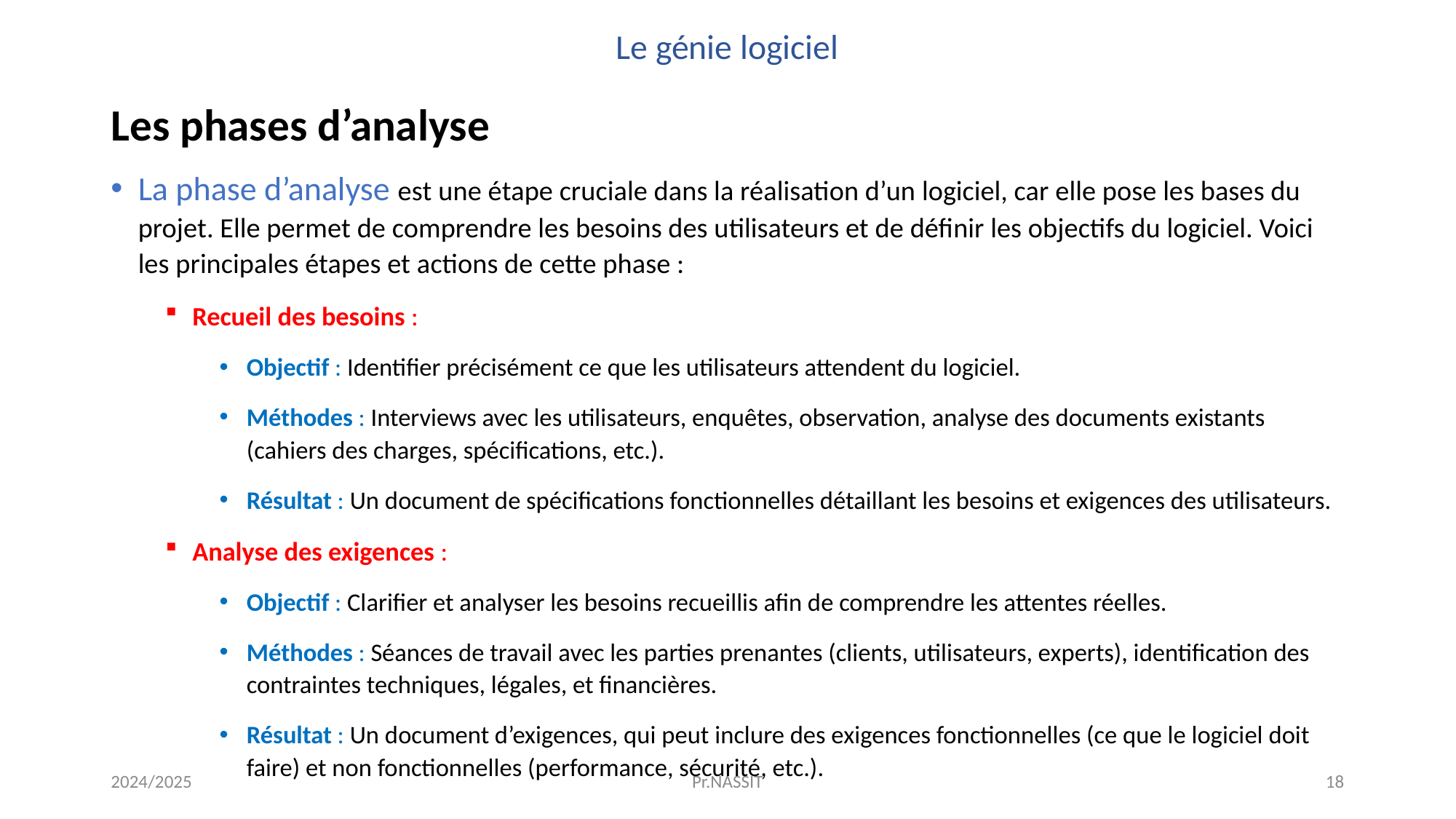

# Le génie logiciel
Les phases d’analyse
La phase d’analyse est une étape cruciale dans la réalisation d’un logiciel, car elle pose les bases du projet. Elle permet de comprendre les besoins des utilisateurs et de définir les objectifs du logiciel. Voici les principales étapes et actions de cette phase :
Recueil des besoins :
Objectif : Identifier précisément ce que les utilisateurs attendent du logiciel.
Méthodes : Interviews avec les utilisateurs, enquêtes, observation, analyse des documents existants (cahiers des charges, spécifications, etc.).
Résultat : Un document de spécifications fonctionnelles détaillant les besoins et exigences des utilisateurs.
Analyse des exigences :
Objectif : Clarifier et analyser les besoins recueillis afin de comprendre les attentes réelles.
Méthodes : Séances de travail avec les parties prenantes (clients, utilisateurs, experts), identification des contraintes techniques, légales, et financières.
Résultat : Un document d’exigences, qui peut inclure des exigences fonctionnelles (ce que le logiciel doit faire) et non fonctionnelles (performance, sécurité, etc.).

2024/2025
Pr.NASSIT
18